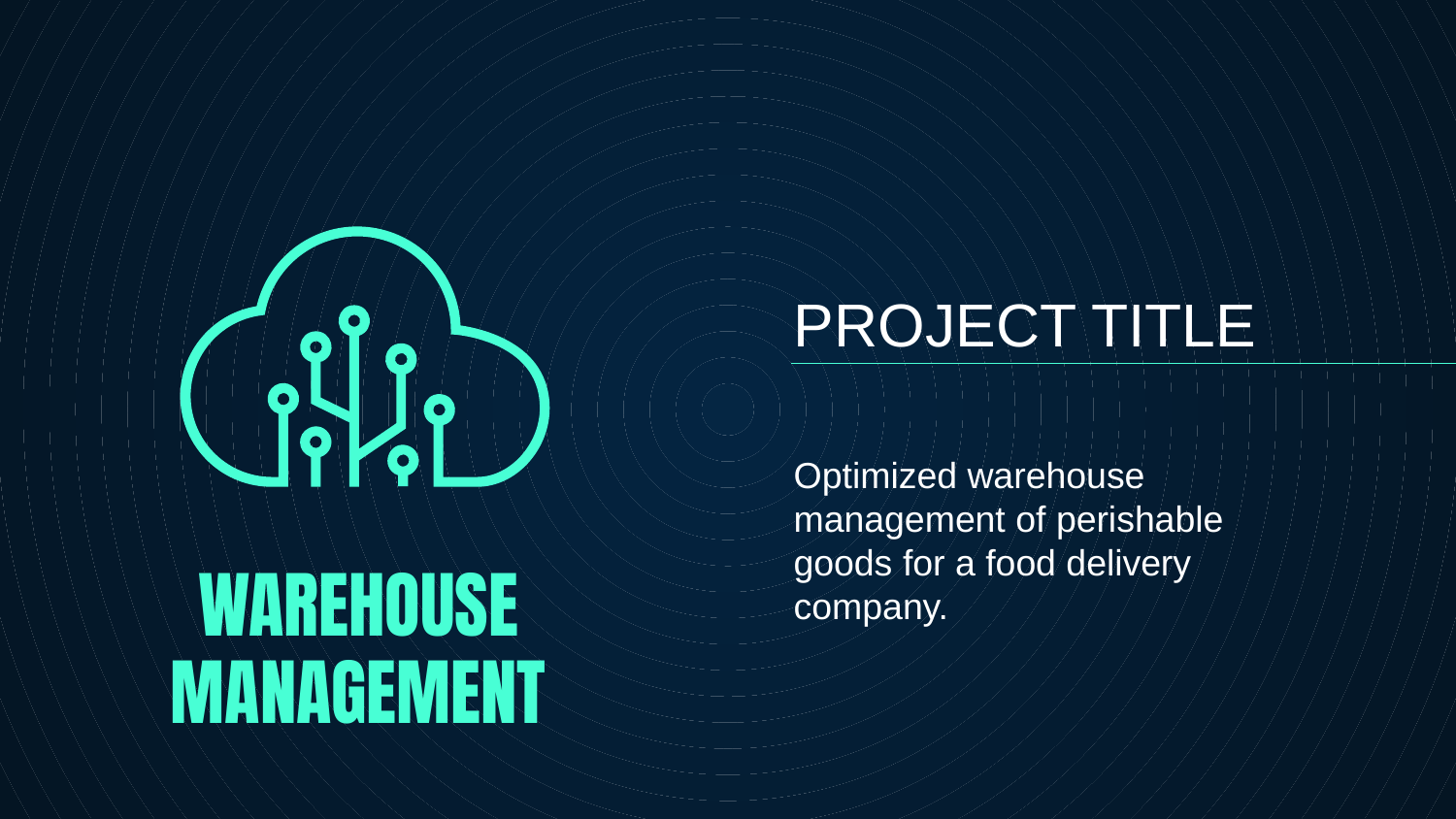

# PROJECT TITLE
Optimized warehouse management of perishable goods for a food delivery company.

WAREHOUSE MANAGEMENT